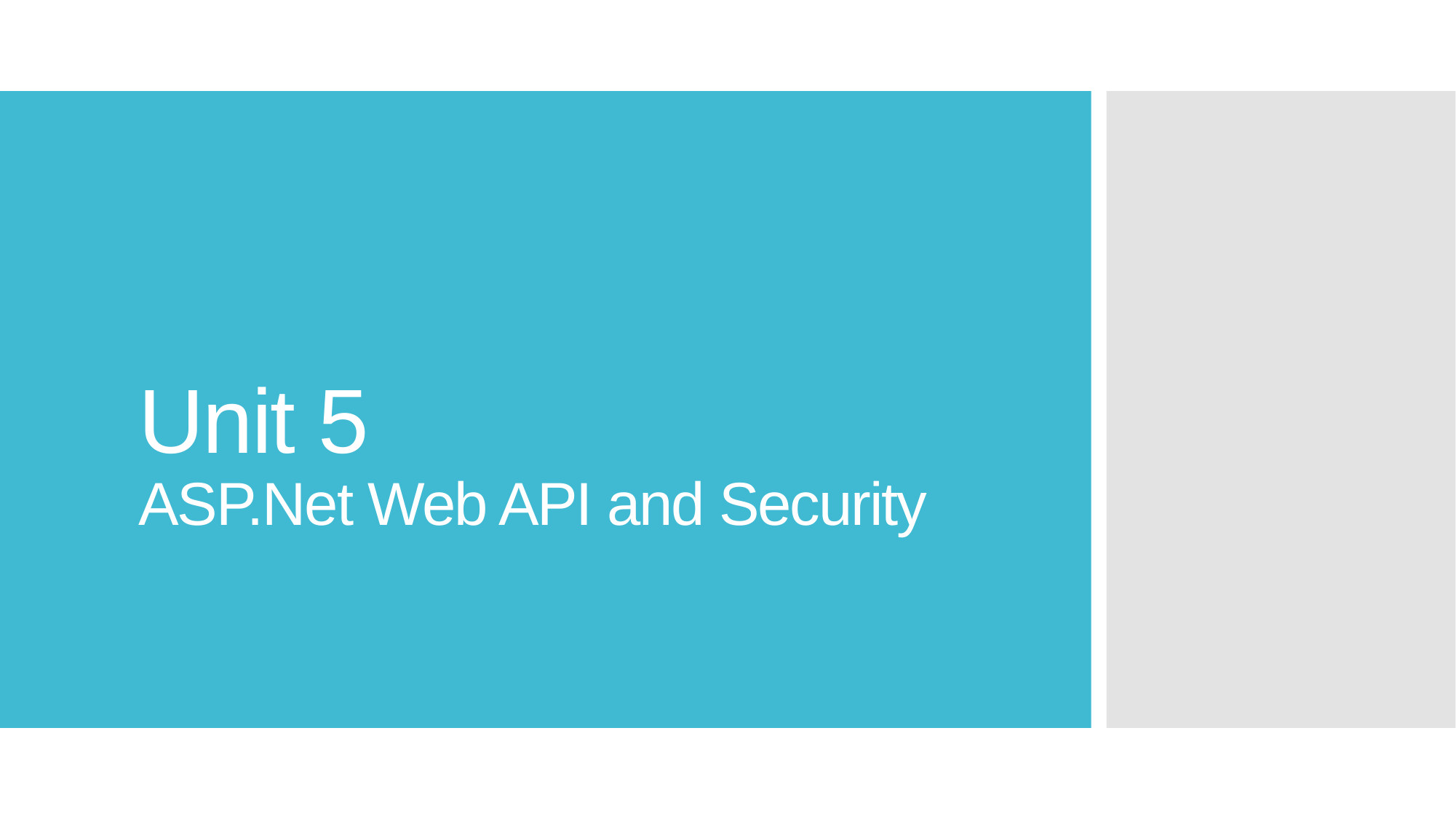

# Unit 5 ASP.Net Web API and Security